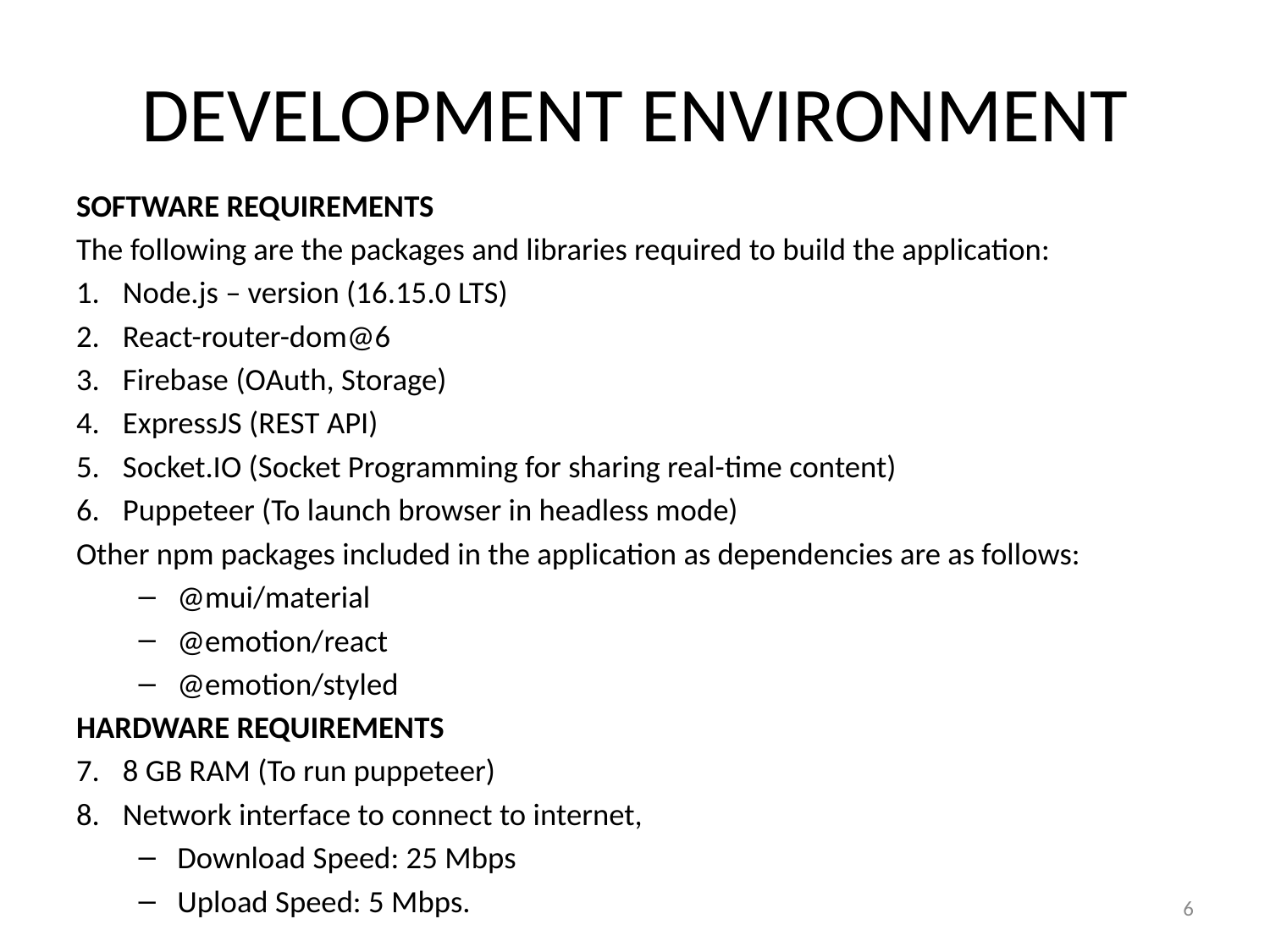

# DEVELOPMENT ENVIRONMENT
Software Requirements
The following are the packages and libraries required to build the application:
Node.js – version (16.15.0 LTS)
React-router-dom@6
Firebase (OAuth, Storage)
ExpressJS (REST API)
Socket.IO (Socket Programming for sharing real-time content)
Puppeteer (To launch browser in headless mode)
Other npm packages included in the application as dependencies are as follows:
@mui/material
@emotion/react
@emotion/styled
HARDWARE REQUIREMENTS
8 GB RAM (To run puppeteer)
Network interface to connect to internet,
Download Speed: 25 Mbps
Upload Speed: 5 Mbps.

6